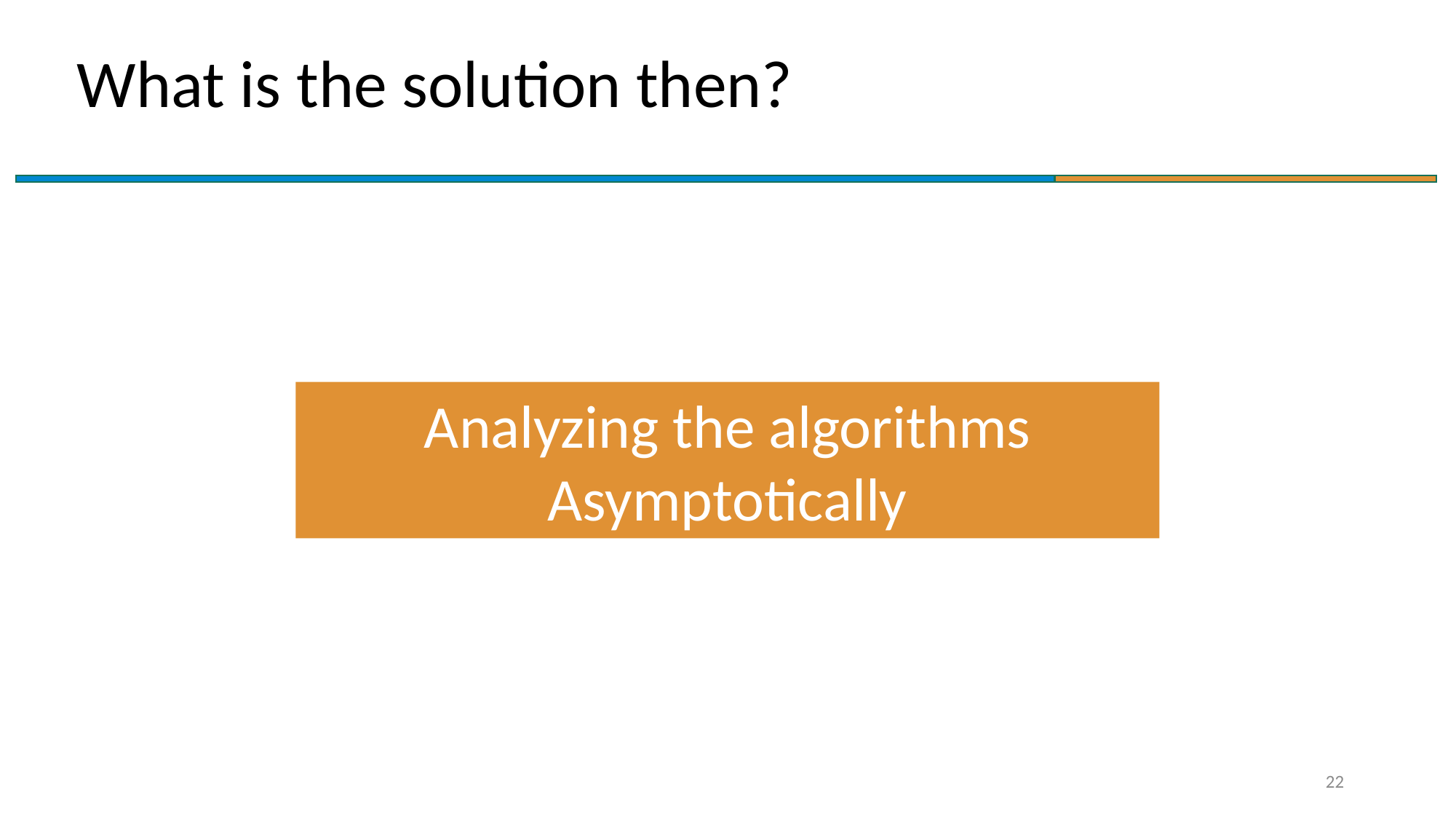

# What is the solution then?

Analyzing the algorithms Asymptotically

22